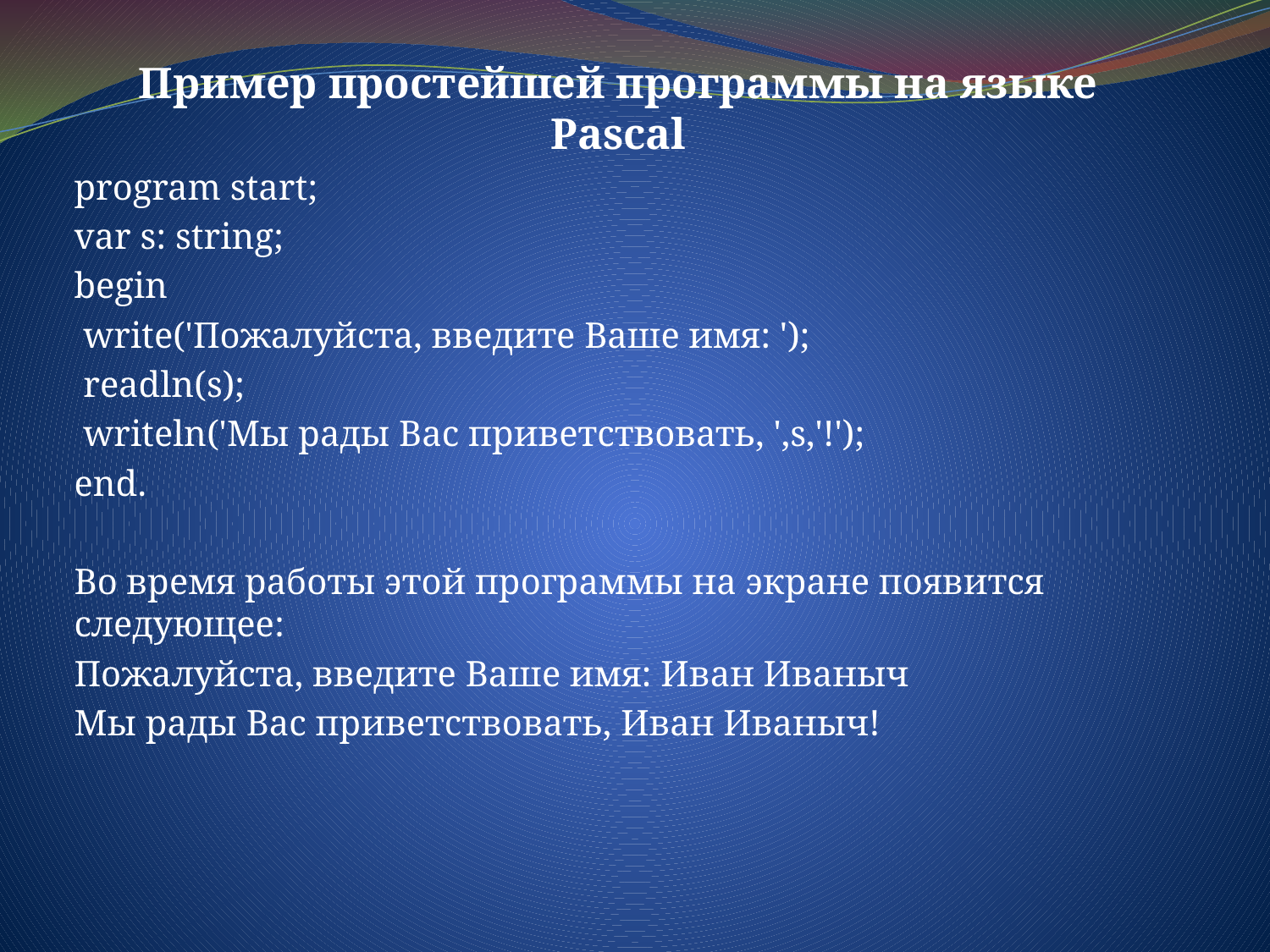

Пример простейшей программы на языке Pascal
program start;
var s: string;
begin
 write('Пожалуйста, введите Ваше имя: ');
 readln(s);
 writeln('Мы рады Вас приветствовать, ',s,'!');
end.

Во время работы этой программы на экране появится следующее:
Пожалуйста, введите Ваше имя: Иван Иваныч
Мы рады Вас приветствовать, Иван Иваныч!